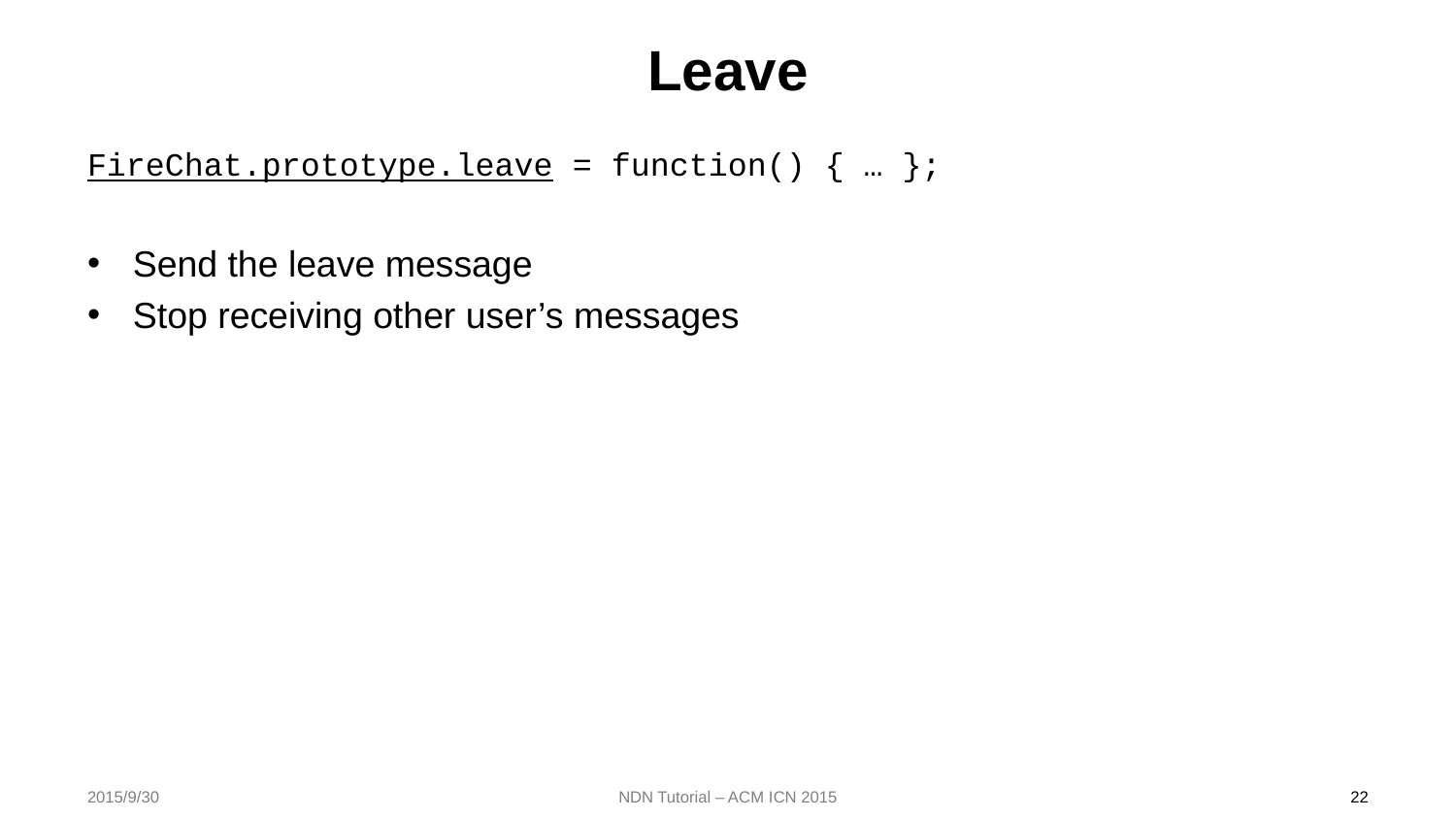

# Leave
FireChat.prototype.leave = function() { … };

Send the leave message
Stop receiving other user’s messages
2015/9/30
NDN Tutorial – ACM ICN 2015
22